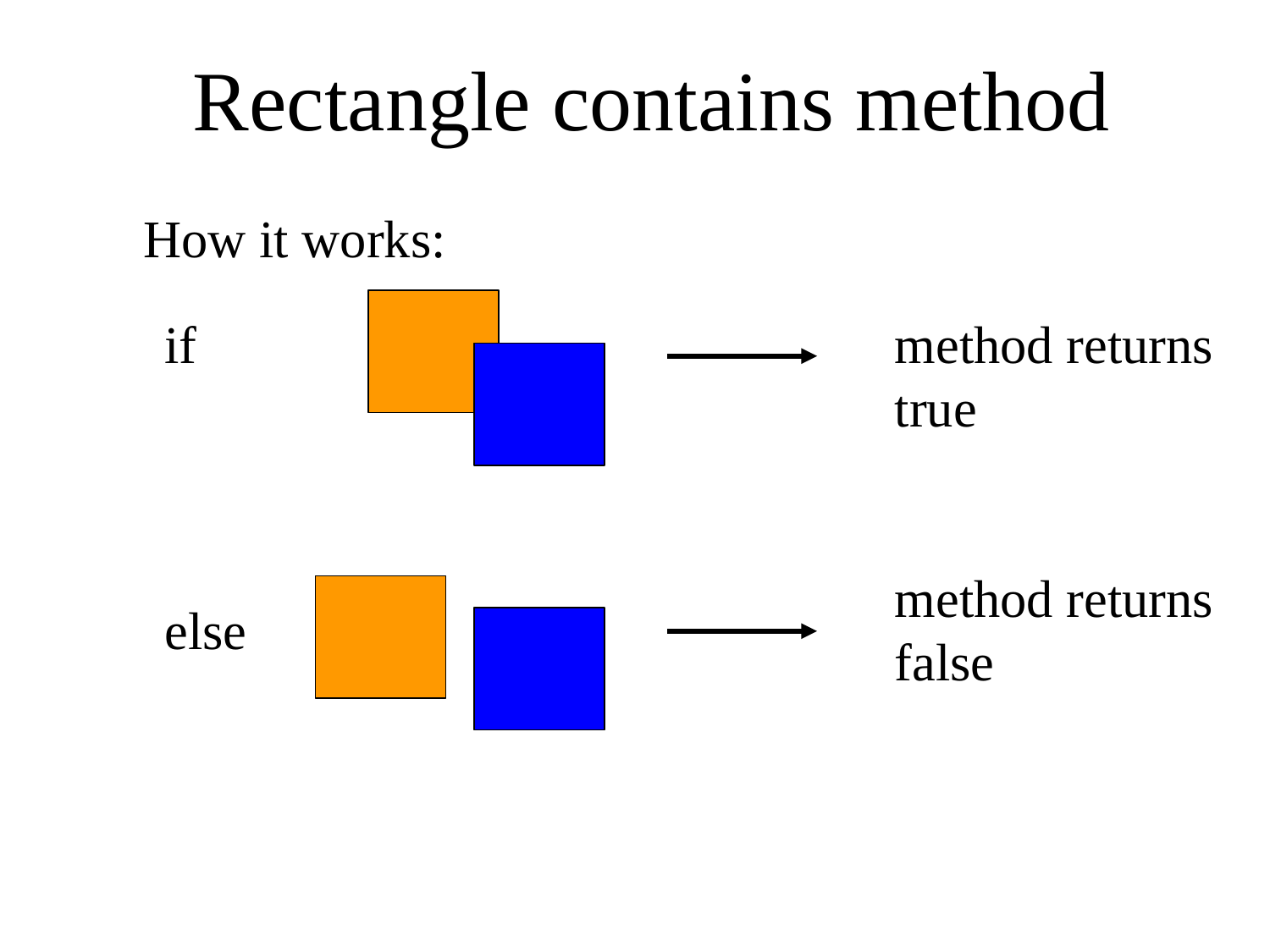

Rectangle contains method
How it works:

if
method returns true

method returns false

else